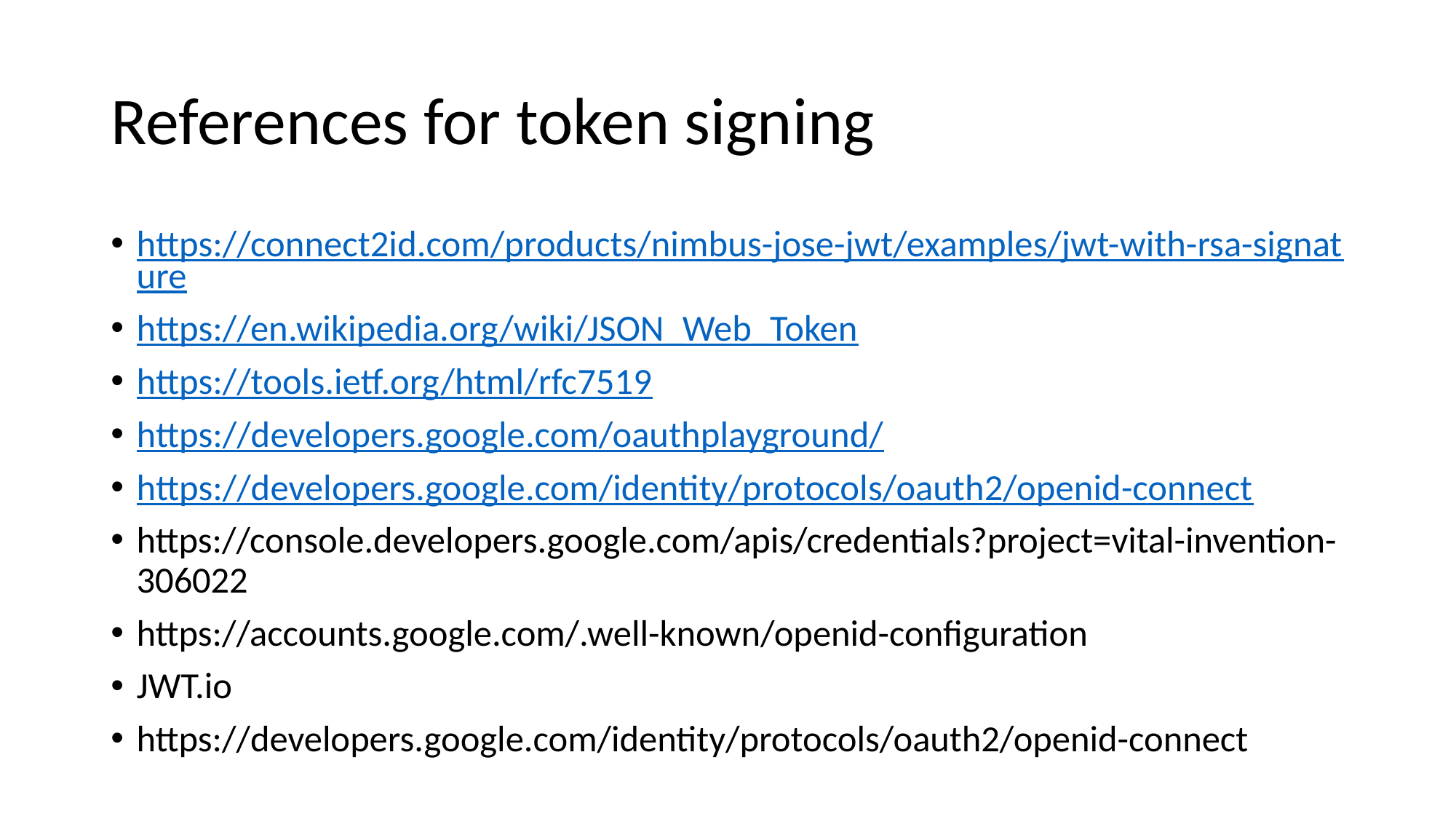

# References for token signing
https://connect2id.com/products/nimbus-jose-jwt/examples/jwt-with-rsa-signature
https://en.wikipedia.org/wiki/JSON_Web_Token
https://tools.ietf.org/html/rfc7519
https://developers.google.com/oauthplayground/
https://developers.google.com/identity/protocols/oauth2/openid-connect
https://console.developers.google.com/apis/credentials?project=vital-invention-306022
https://accounts.google.com/.well-known/openid-configuration
JWT.io
https://developers.google.com/identity/protocols/oauth2/openid-connect